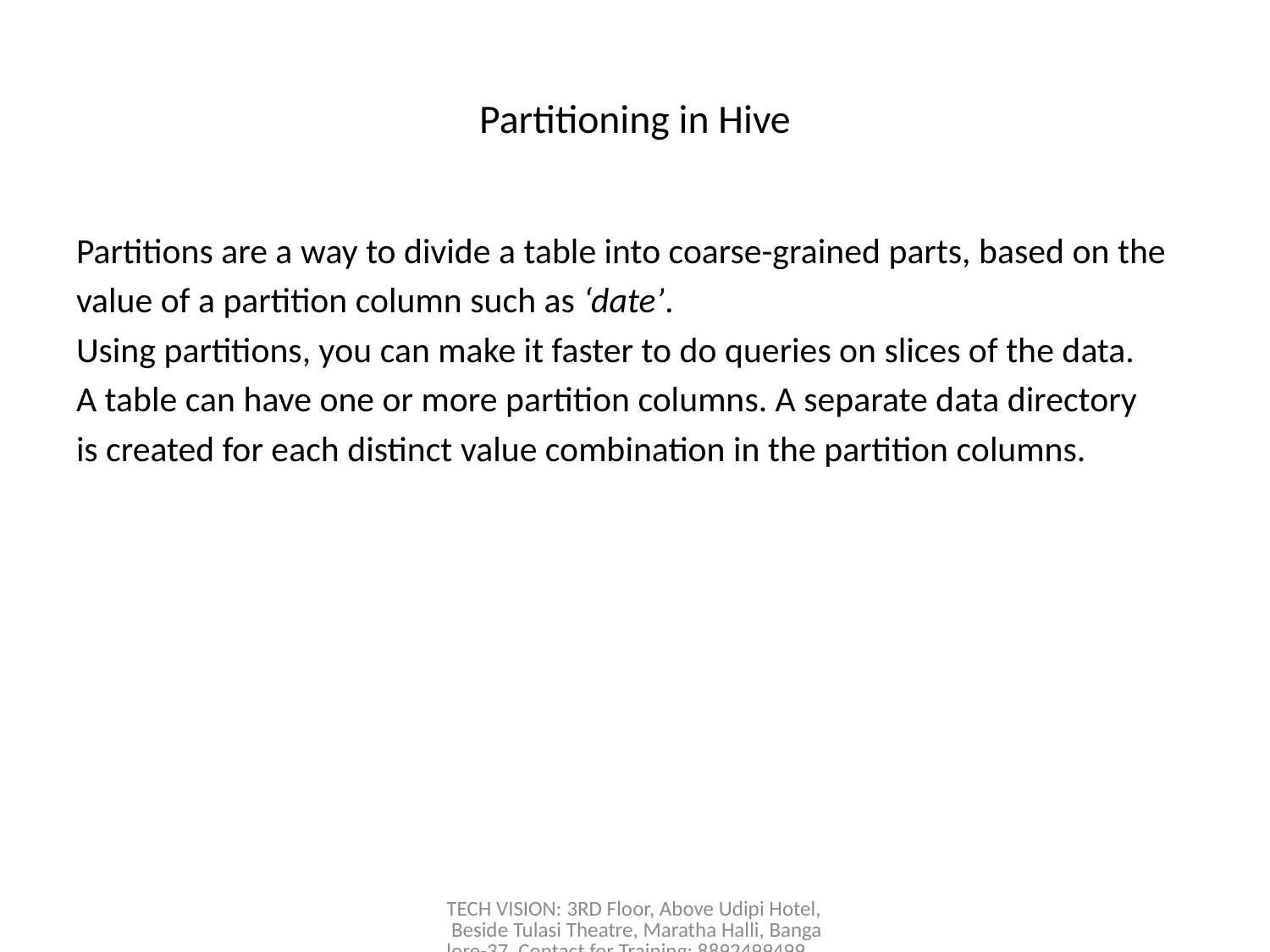

# Partitioning in Hive
Partitions are a way to divide a table into coarse-grained parts, based on the
value of a partition column such as ‘date’.
Using partitions, you can make it faster to do queries on slices of the data.
A table can have one or more partition columns. A separate data directory
is created for each distinct value combination in the partition columns.

TECH VISION: 3RD Floor, Above Udipi Hotel, Beside Tulasi Theatre, Maratha Halli, Bangalore-37, Contact for Training: 8892499499, 8867662564